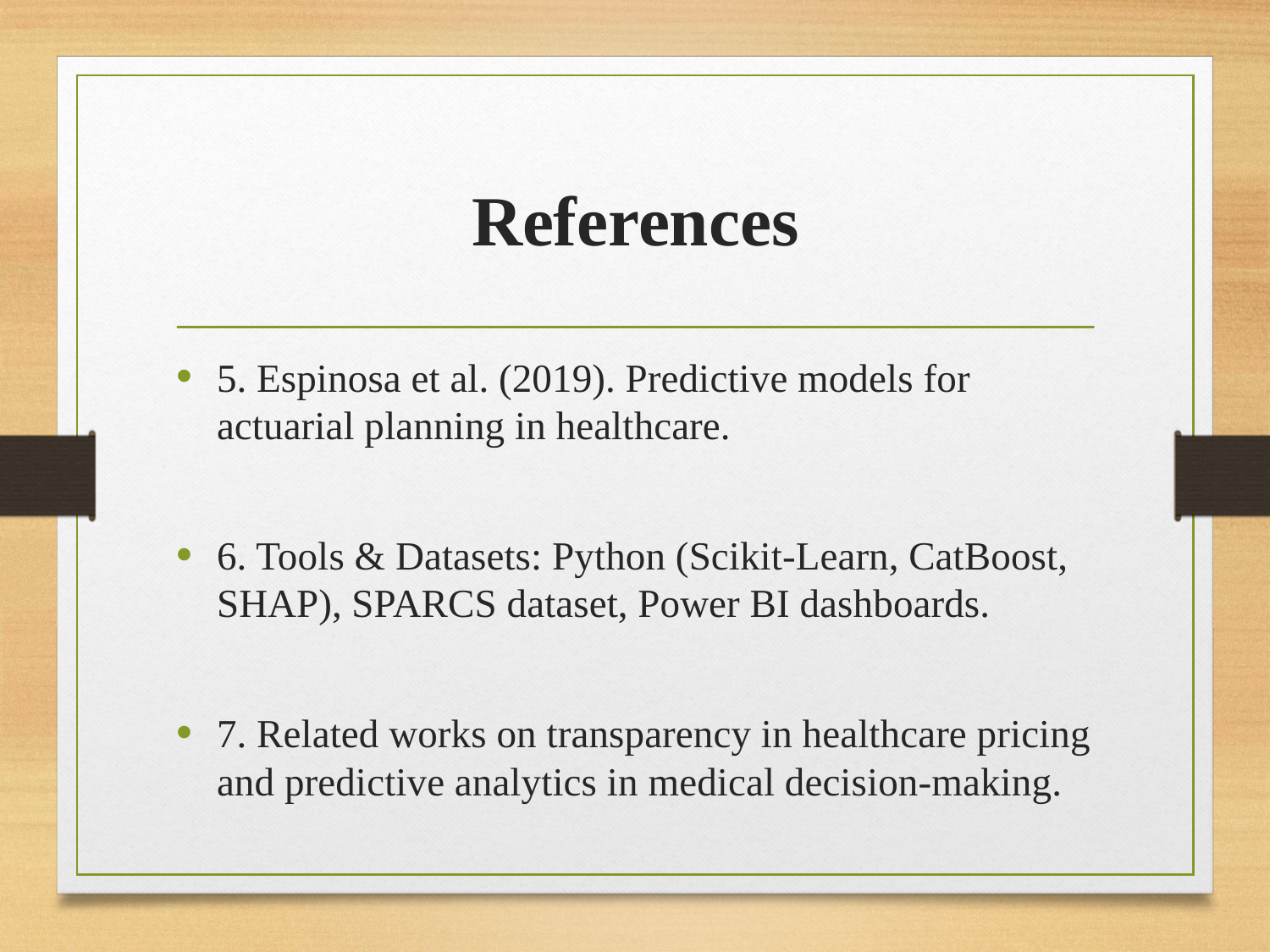

# References
5. Espinosa et al. (2019). Predictive models for actuarial planning in healthcare.

6. Tools & Datasets: Python (Scikit-Learn, CatBoost, SHAP), SPARCS dataset, Power BI dashboards.

7. Related works on transparency in healthcare pricing and predictive analytics in medical decision-making.